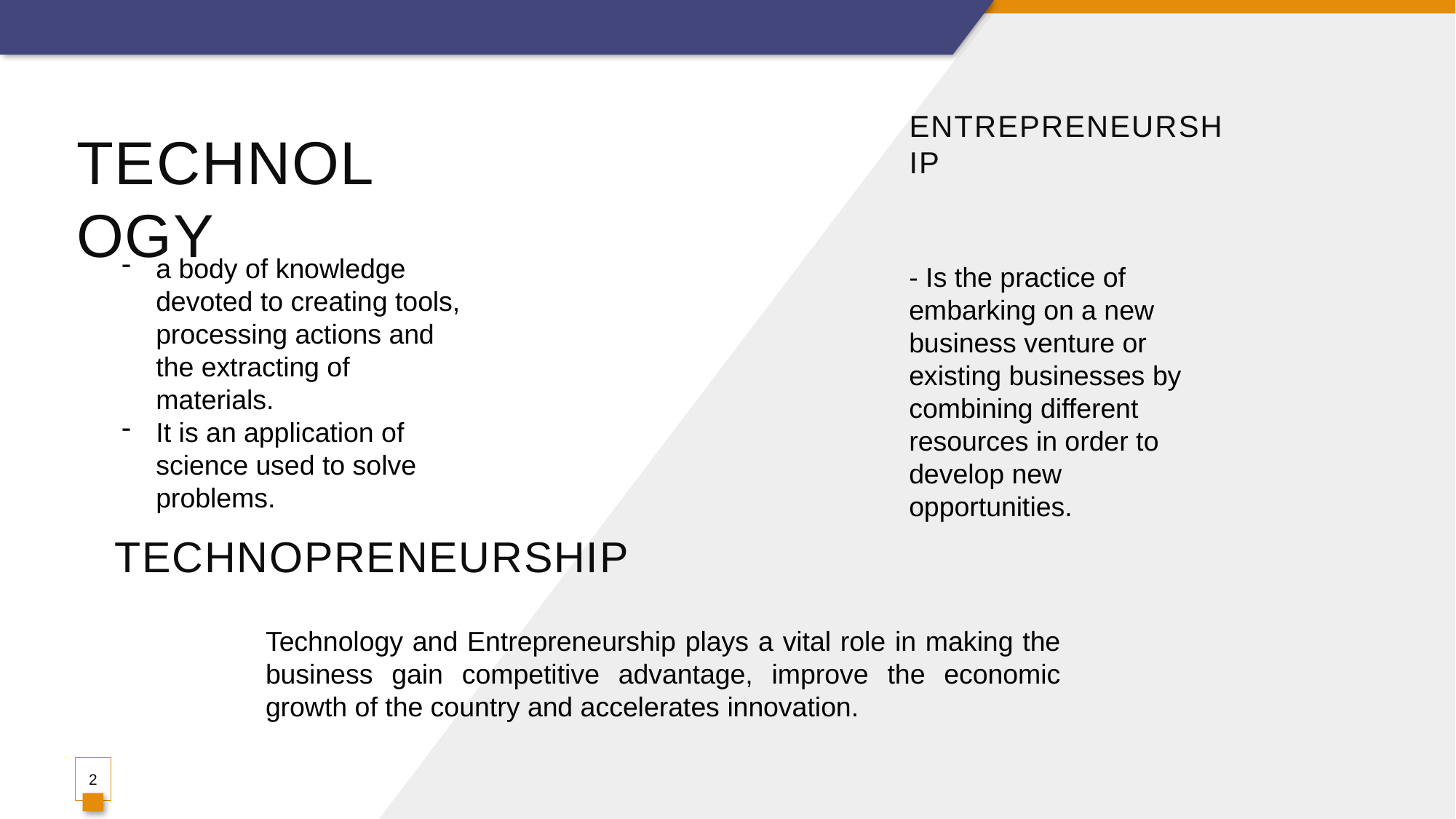

entrepreneurship
# Technology
a body of knowledge devoted to creating tools, processing actions and the extracting of materials.
It is an application of science used to solve problems.
- Is the practice of embarking on a new business venture or existing businesses by combining different resources in order to develop new opportunities.

Technopreneurship
Technology and Entrepreneurship plays a vital role in making the business gain competitive advantage, improve the economic growth of the country and accelerates innovation.
2